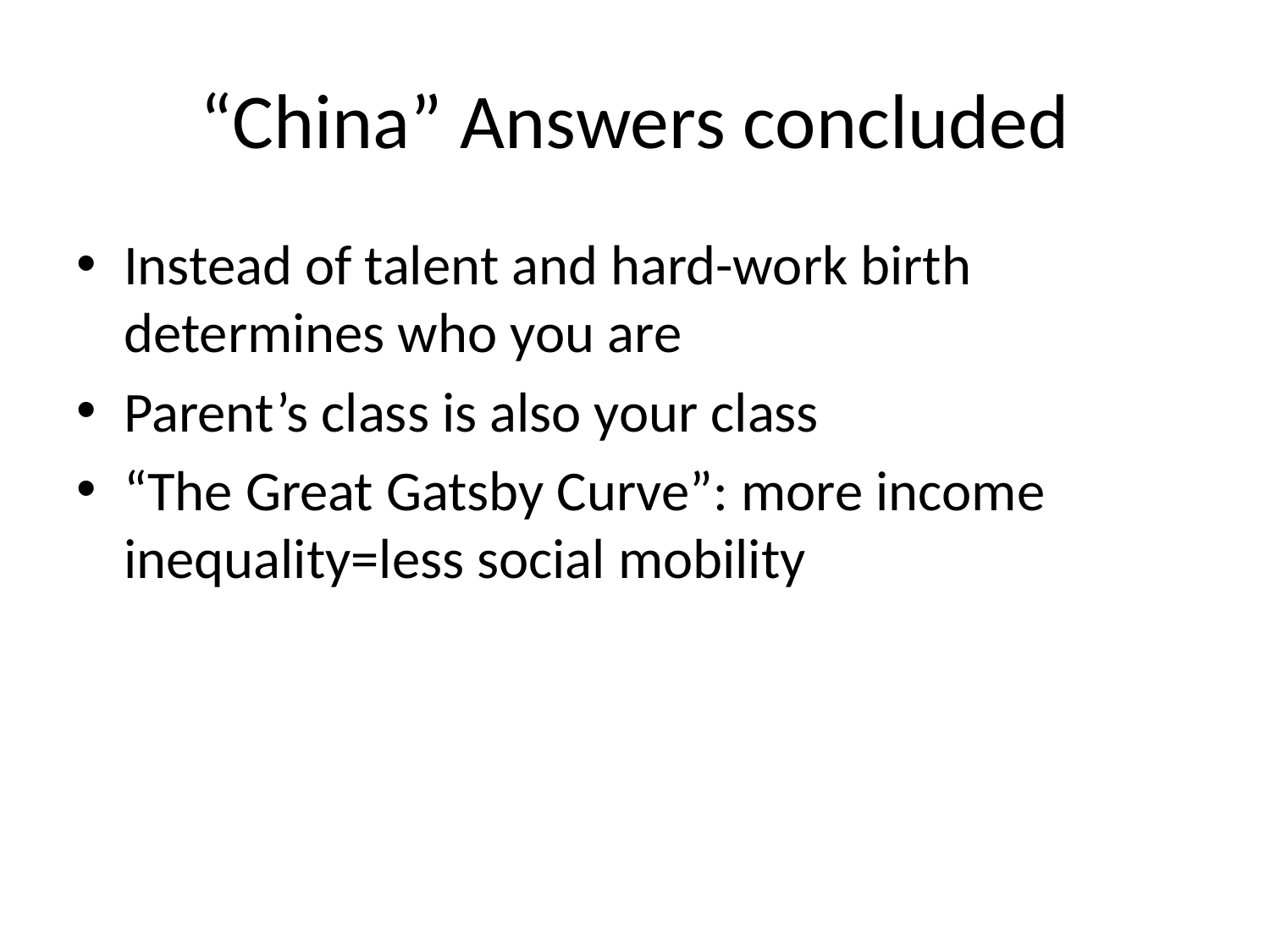

# “China” Answers concluded
Instead of talent and hard-work birth determines who you are
Parent’s class is also your class
“The Great Gatsby Curve”: more income inequality=less social mobility